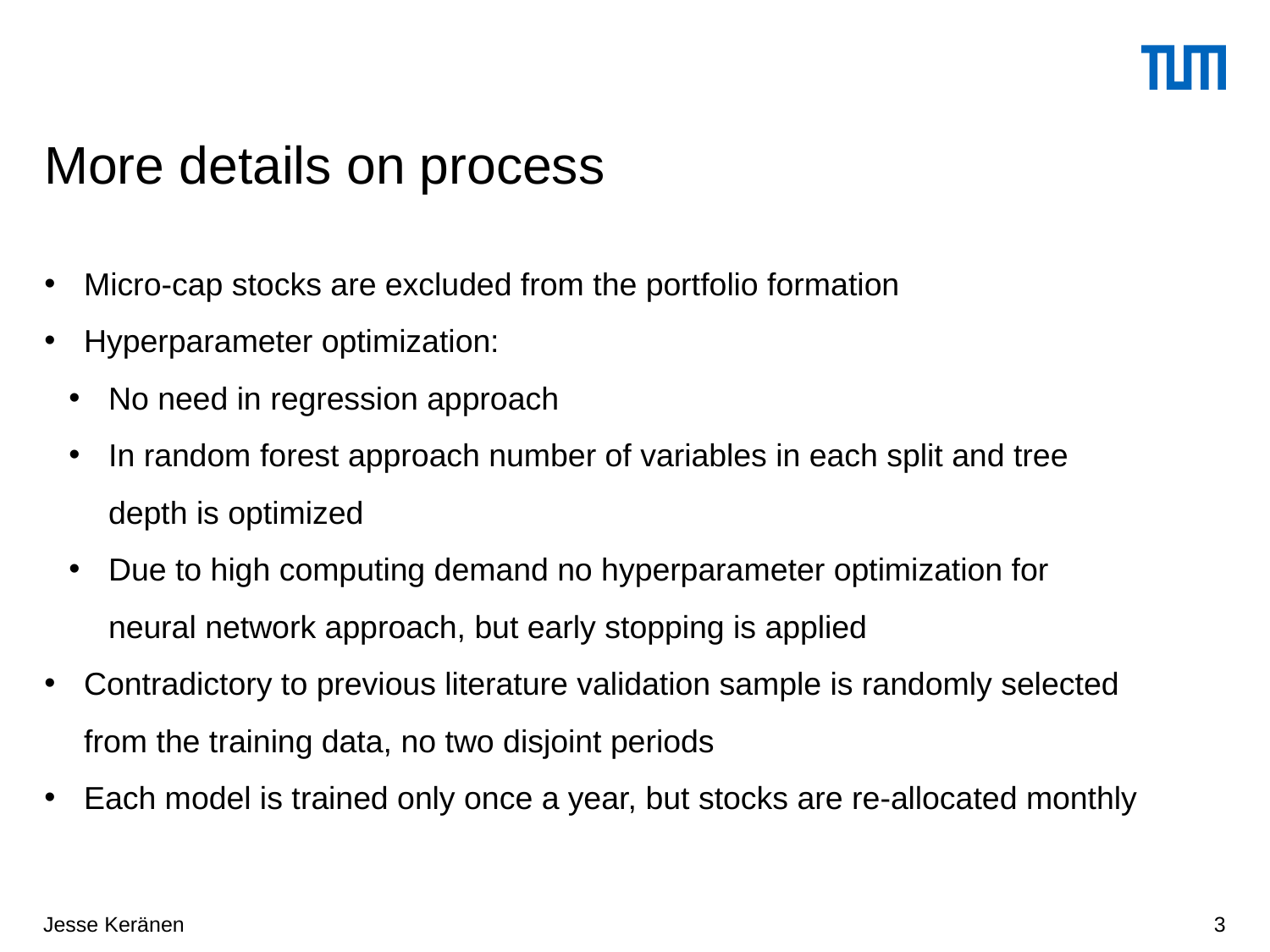

# More details on process
Micro-cap stocks are excluded from the portfolio formation
Hyperparameter optimization:
No need in regression approach
In random forest approach number of variables in each split and tree depth is optimized
Due to high computing demand no hyperparameter optimization for neural network approach, but early stopping is applied
Contradictory to previous literature validation sample is randomly selected from the training data, no two disjoint periods
Each model is trained only once a year, but stocks are re-allocated monthly
Jesse Keränen
3